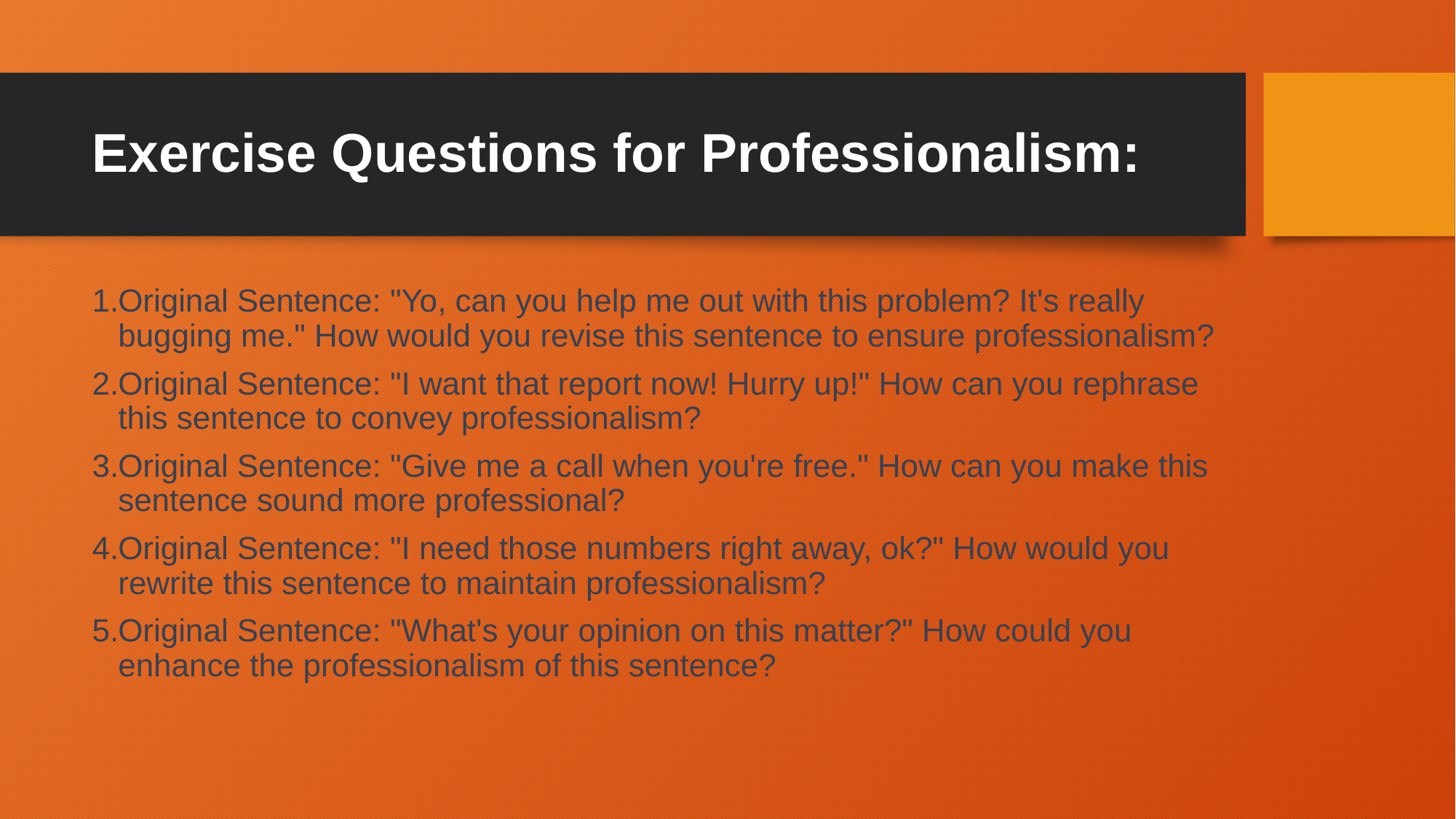

# Exercise Questions for Professionalism:
Original Sentence: "Yo, can you help me out with this problem? It's really bugging me." How would you revise this sentence to ensure professionalism?
Original Sentence: "I want that report now! Hurry up!" How can you rephrase this sentence to convey professionalism?
Original Sentence: "Give me a call when you're free." How can you make this sentence sound more professional?
Original Sentence: "I need those numbers right away, ok?" How would you rewrite this sentence to maintain professionalism?
Original Sentence: "What's your opinion on this matter?" How could you enhance the professionalism of this sentence?